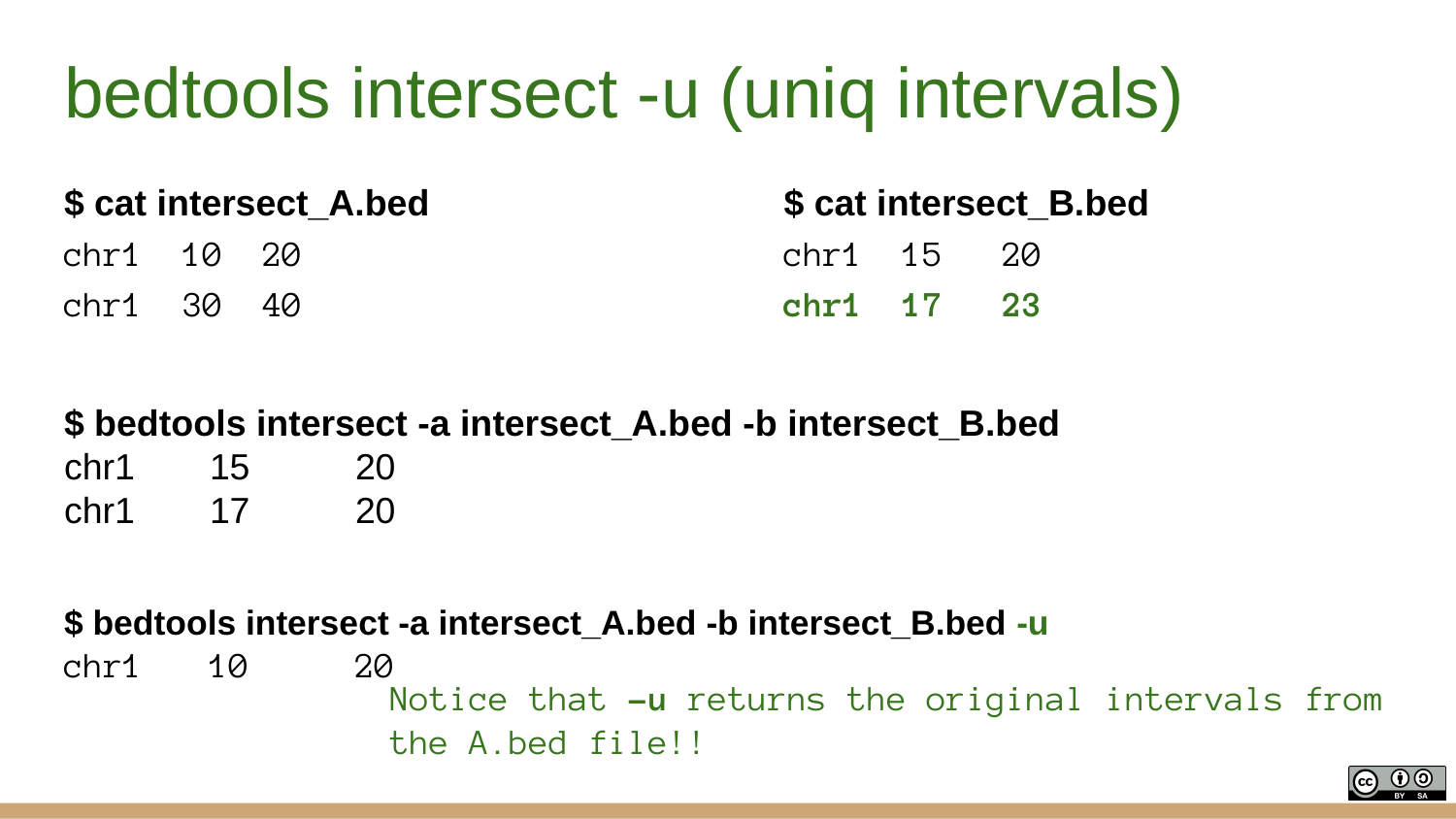

# bedtools intersect -u (uniq intervals)
$ cat intersect_A.bed
chr1  10  20
chr1  30  40

$ cat intersect_B.bed
chr1  15   20
chr1  17   23
$ bedtools intersect -a intersect_A.bed -b intersect_B.bed
chr1	15	20
chr1	17	20

$ bedtools intersect -a intersect_A.bed -b intersect_B.bed -u
chr1	10	20

Notice that -u returns the original intervals from the A.bed file!!